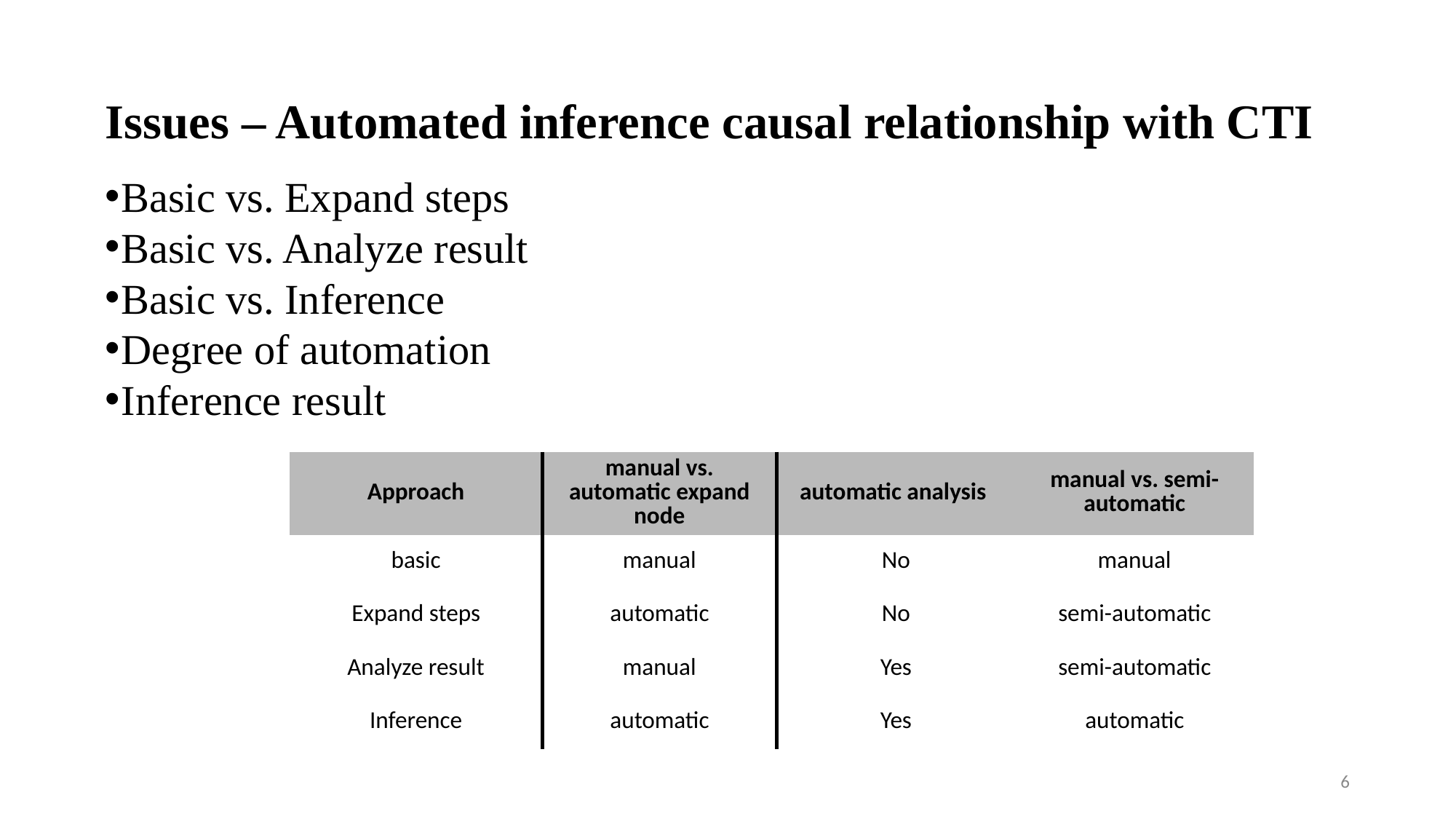

# Issues – Automated inference causal relationship with CTI
Basic vs. Expand steps
Basic vs. Analyze result
Basic vs. Inference
Degree of automation
Inference result
| Approach | manual vs. automatic expand node | automatic analysis | manual vs. semi-automatic |
| --- | --- | --- | --- |
| basic | manual | No | manual |
| Expand steps | automatic | No | semi-automatic |
| Analyze result | manual | Yes | semi-automatic |
| Inference | automatic | Yes | automatic |
6